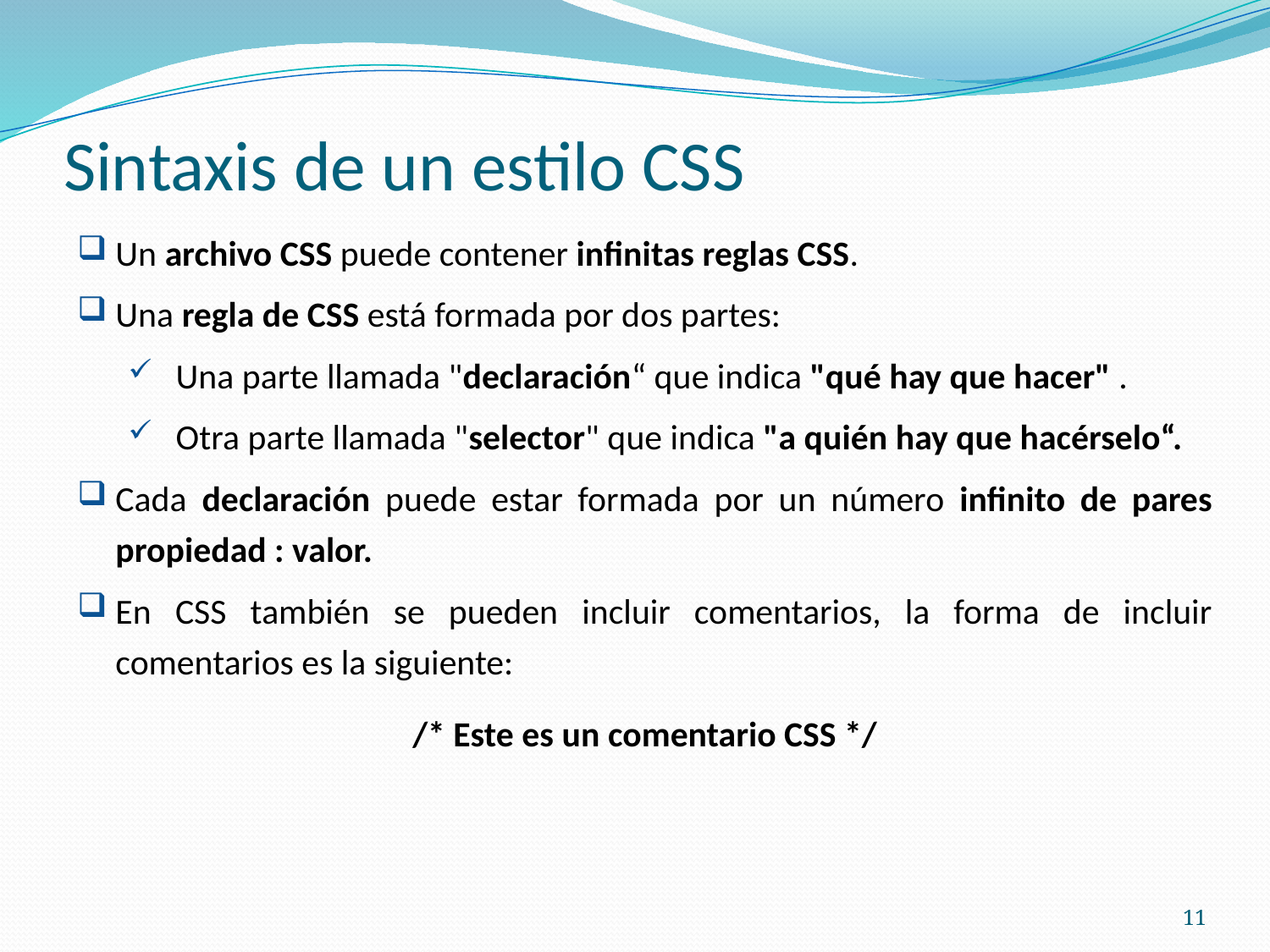

# Sintaxis de un estilo CSS
Un archivo CSS puede contener infinitas reglas CSS.
Una regla de CSS está formada por dos partes:
Una parte llamada "declaración“ que indica "qué hay que hacer" .
Otra parte llamada "selector" que indica "a quién hay que hacérselo“.
Cada declaración puede estar formada por un número infinito de pares propiedad : valor.
En CSS también se pueden incluir comentarios, la forma de incluir comentarios es la siguiente:
/* Este es un comentario CSS */
11